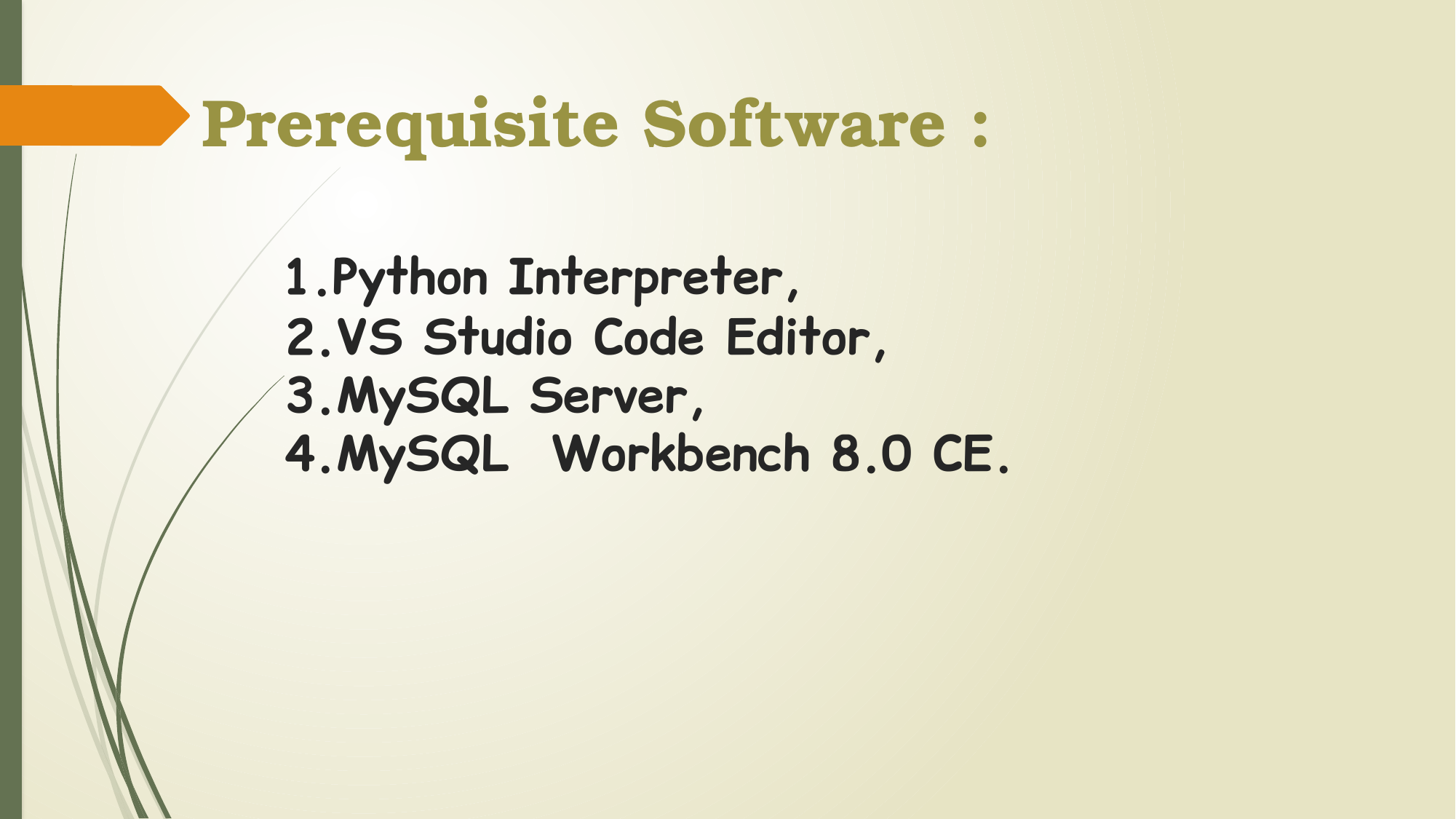

# Prerequisite Software : 1.Python Interpreter, 2.VS Studio Code Editor, 3.MySQL Server, 4.MySQL  Workbench 8.0 CE.